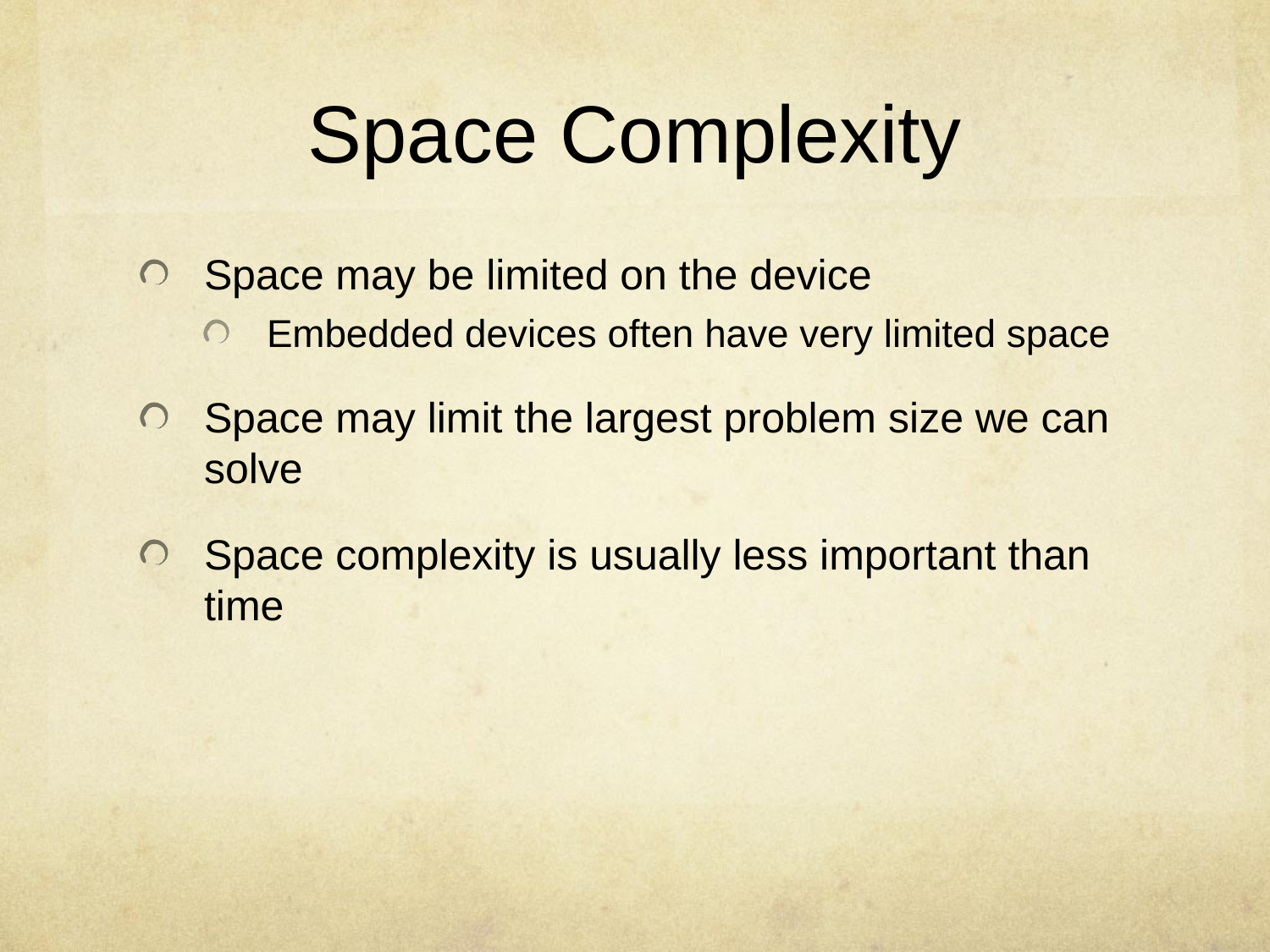

# Space Complexity
Space may be limited on the device
Embedded devices often have very limited space
Space may limit the largest problem size we can solve
Space complexity is usually less important than time